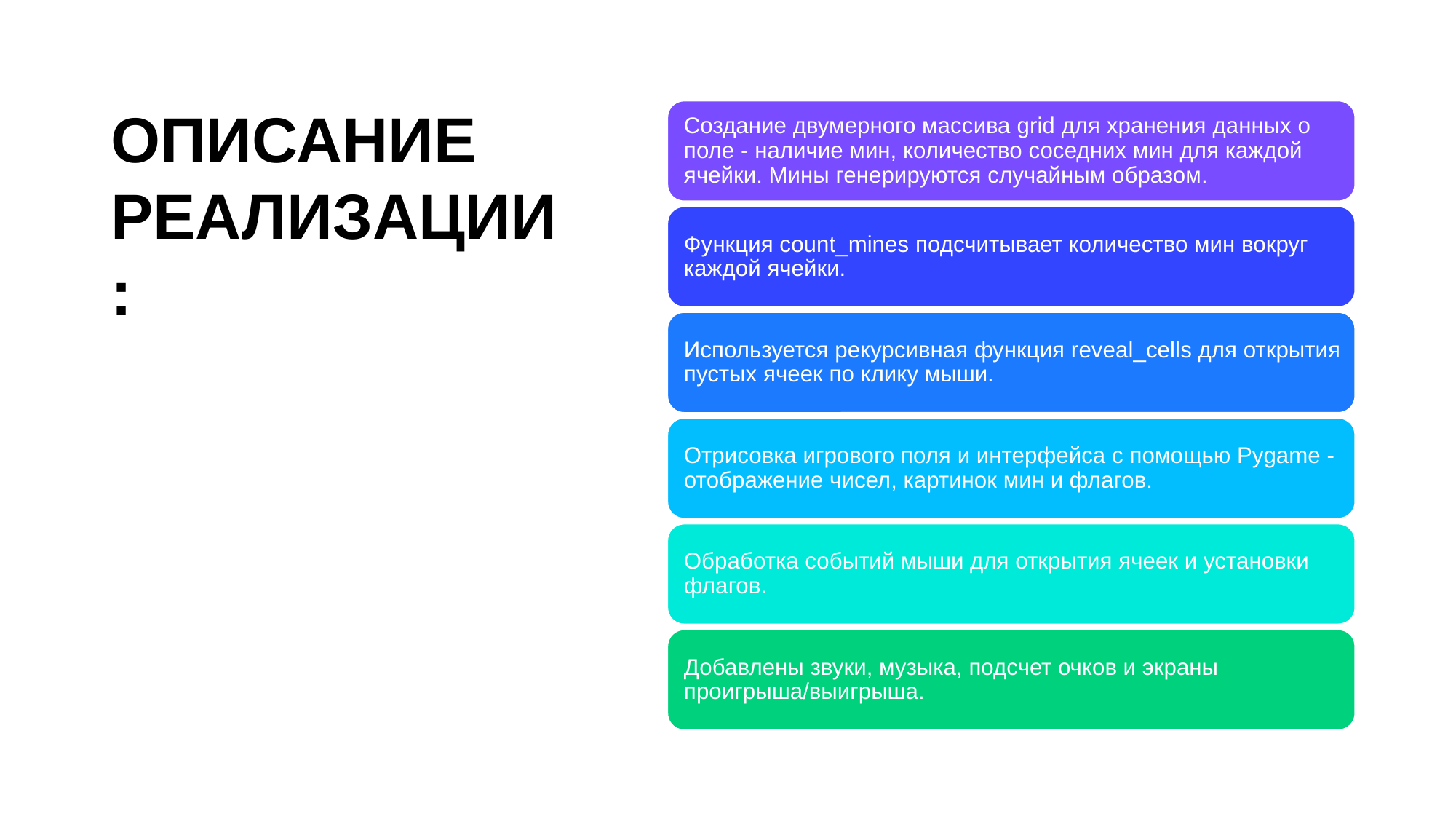

# ОПИСАНИЕ РЕАЛИЗАЦИИ:
Создание двумерного массива grid для хранения данных о поле - наличие мин, количество соседних мин для каждой ячейки. Мины генерируются случайным образом.
Функция count_mines подсчитывает количество мин вокруг каждой ячейки.
Используется рекурсивная функция reveal_cells для открытия пустых ячеек по клику мыши.
Отрисовка игрового поля и интерфейса с помощью Pygame - отображение чисел, картинок мин и флагов.
Обработка событий мыши для открытия ячеек и установки флагов.
Добавлены звуки, музыка, подсчет очков и экраны проигрыша/выигрыша.